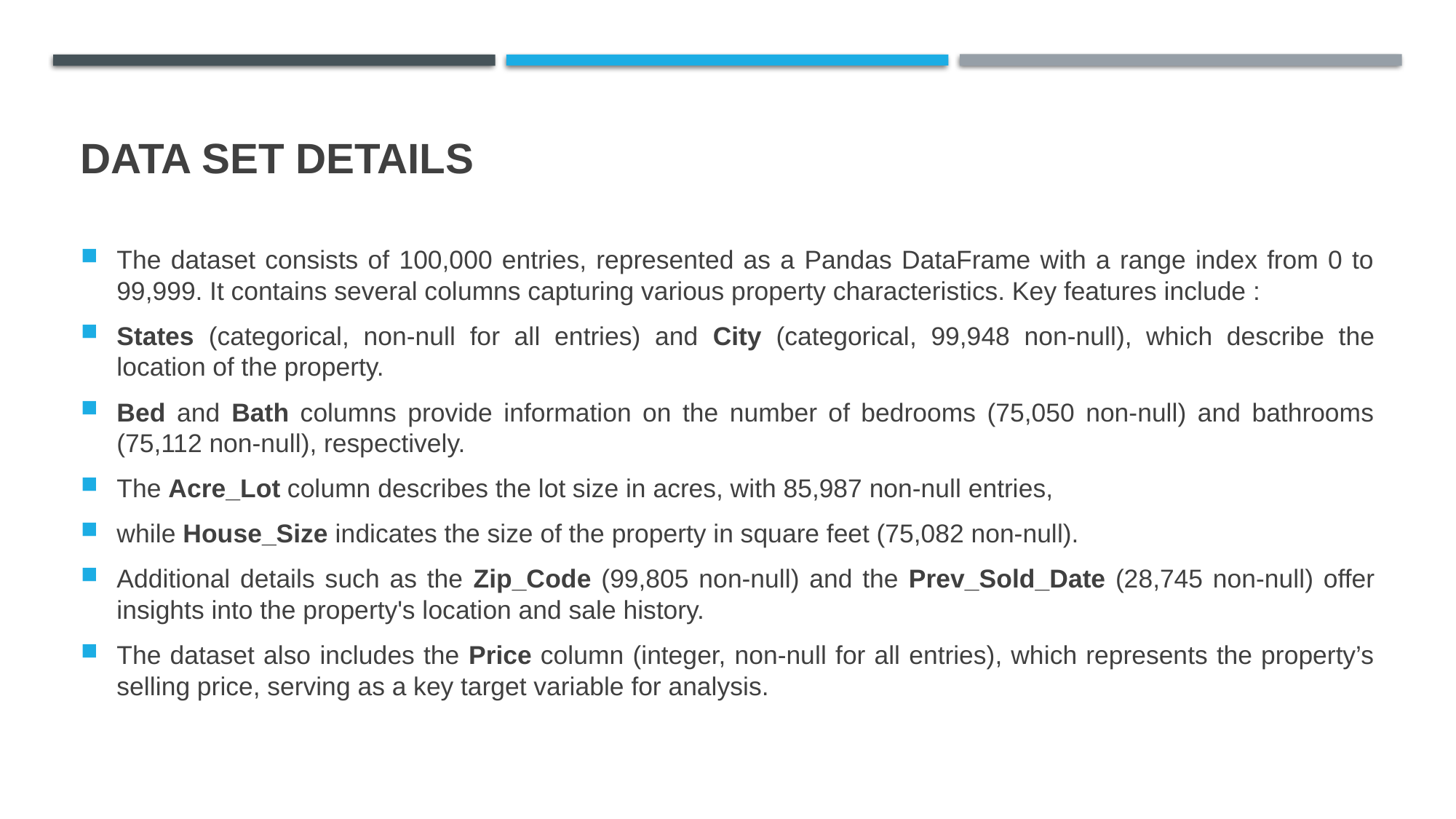

# DATA SET DETAILS
The dataset consists of 100,000 entries, represented as a Pandas DataFrame with a range index from 0 to 99,999. It contains several columns capturing various property characteristics. Key features include :
States (categorical, non-null for all entries) and City (categorical, 99,948 non-null), which describe the location of the property.
Bed and Bath columns provide information on the number of bedrooms (75,050 non-null) and bathrooms (75,112 non-null), respectively.
The Acre_Lot column describes the lot size in acres, with 85,987 non-null entries,
while House_Size indicates the size of the property in square feet (75,082 non-null).
Additional details such as the Zip_Code (99,805 non-null) and the Prev_Sold_Date (28,745 non-null) offer insights into the property's location and sale history.
The dataset also includes the Price column (integer, non-null for all entries), which represents the property’s selling price, serving as a key target variable for analysis.